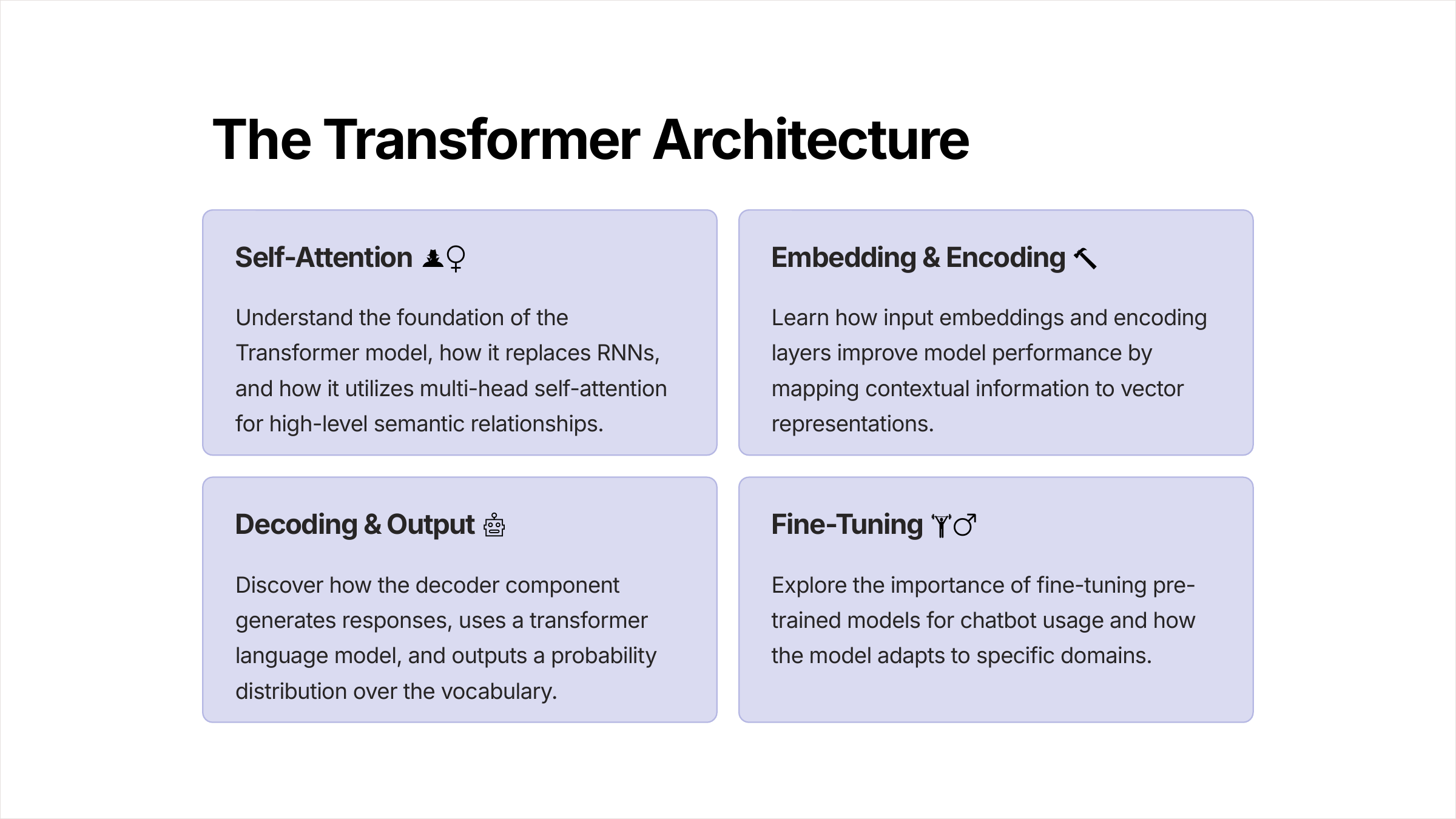

The Transformer Architecture

Self-Attention 🕵️‍♀️
Embedding & Encoding 🔨
Understand the foundation of the Transformer model, how it replaces RNNs, and how it utilizes multi-head self-attention for high-level semantic relationships.
Learn how input embeddings and encoding layers improve model performance by mapping contextual information to vector representations.

Decoding & Output 🤖
Fine-Tuning 🏋️‍♂️
Discover how the decoder component generates responses, uses a transformer language model, and outputs a probability distribution over the vocabulary.
Explore the importance of fine-tuning pre-trained models for chatbot usage and how the model adapts to specific domains.